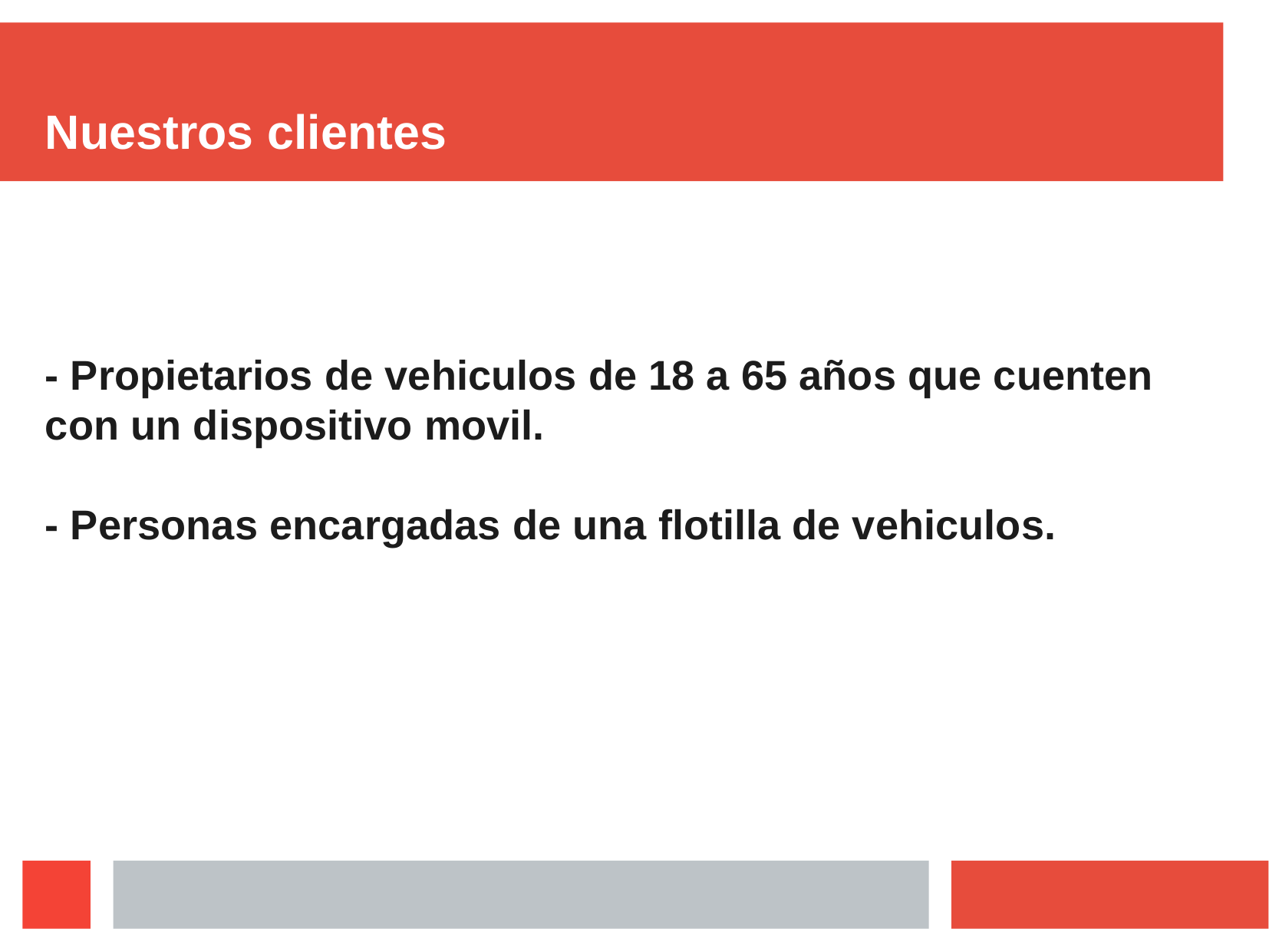

Nuestros clientes

- Propietarios de vehiculos de 18 a 65 años que cuenten con un dispositivo movil.

- Personas encargadas de una flotilla de vehiculos.